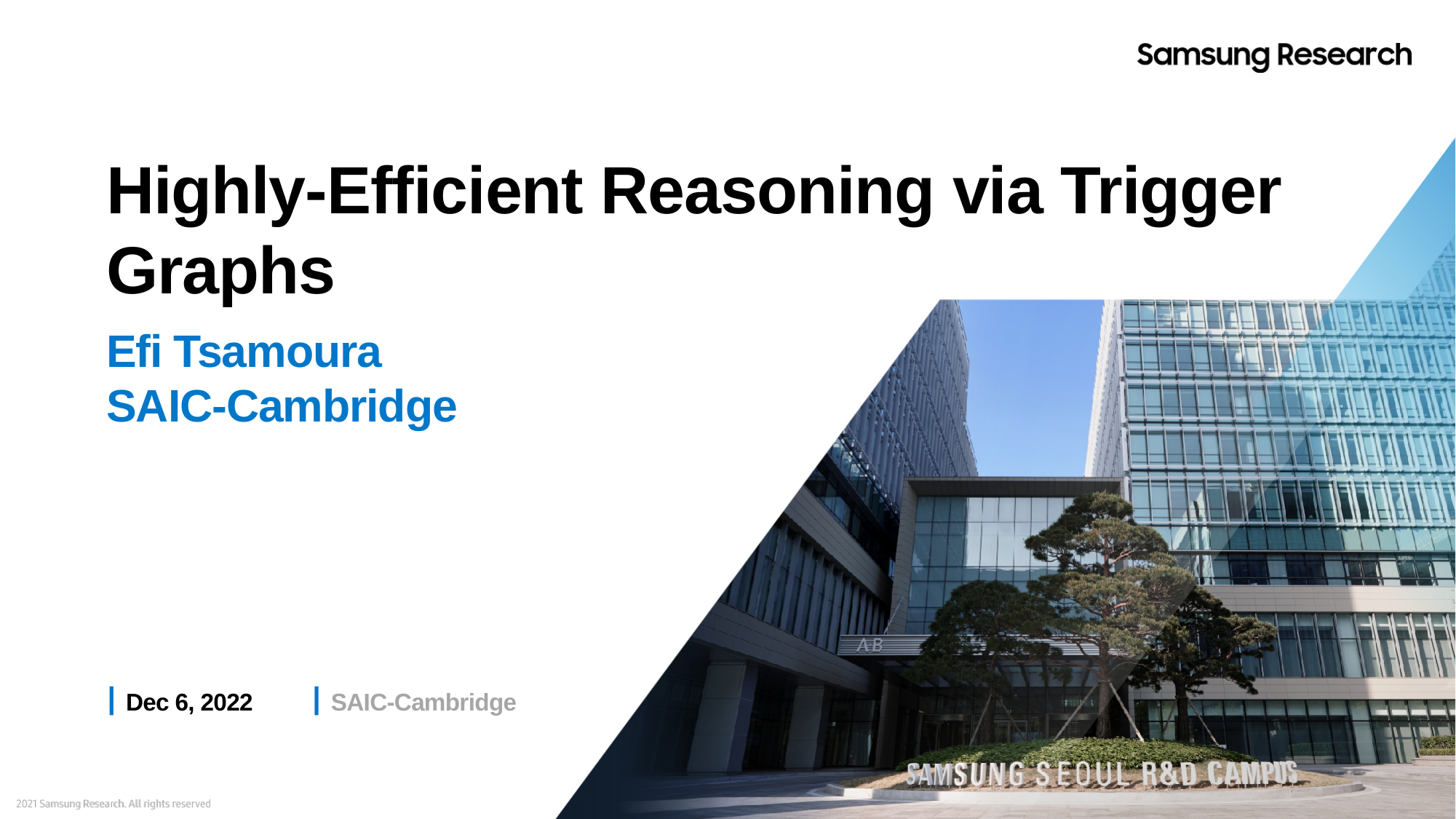

# Highly-Efficient Reasoning via Trigger Graphs
Efi Tsamoura
SAIC-Cambridge
Dec 6, 2022
SAIC-Cambridge